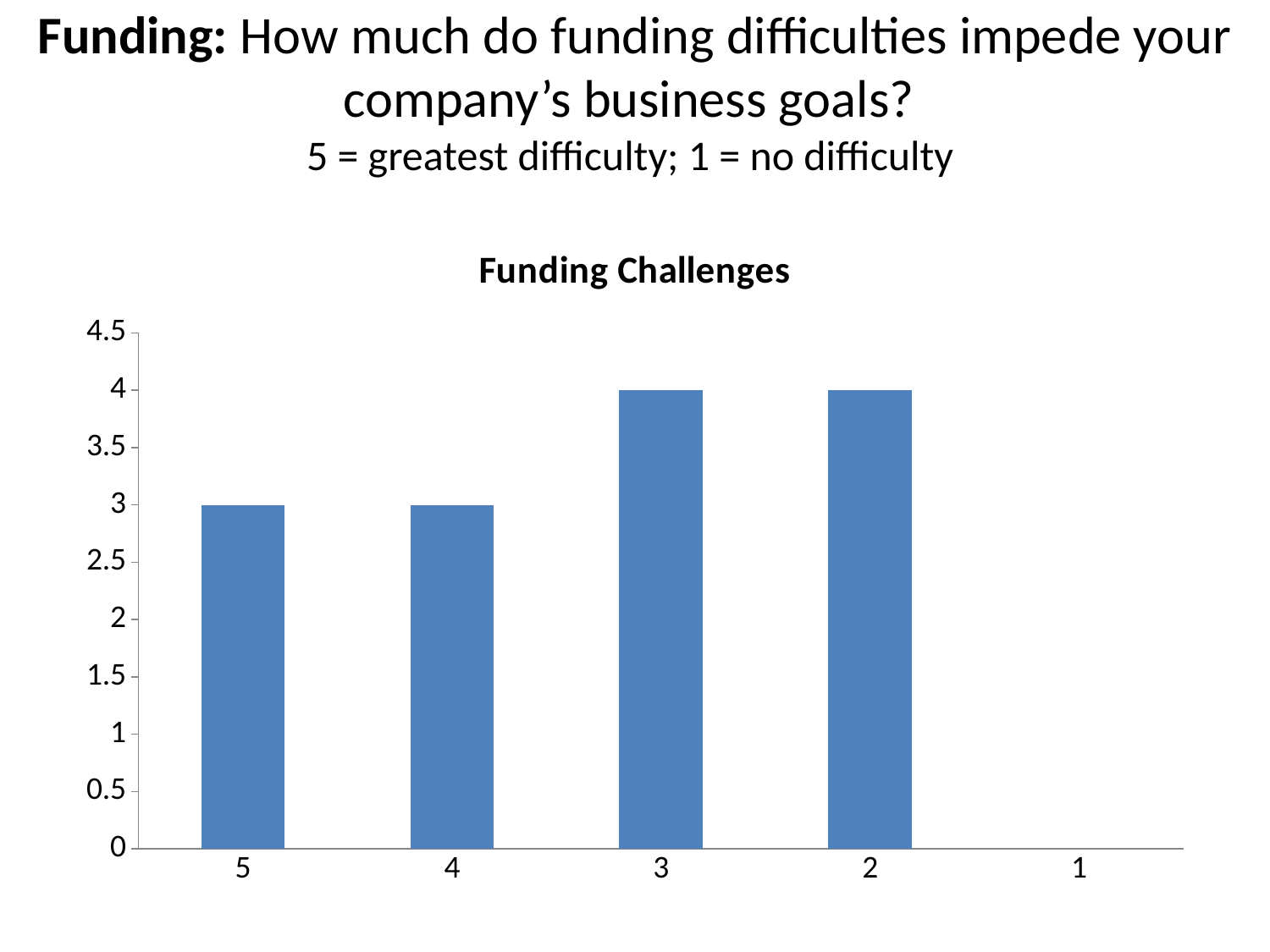

# Funding: How much do funding difficulties impede your company’s business goals? 5 = greatest difficulty; 1 = no difficulty

### Chart:

| Category | Funding Challenges |
|---|---|
| 5 | 3.0 |
| 4 | 3.0 |
| 3 | 4.0 |
| 2 | 4.0 |
| 1 | None |